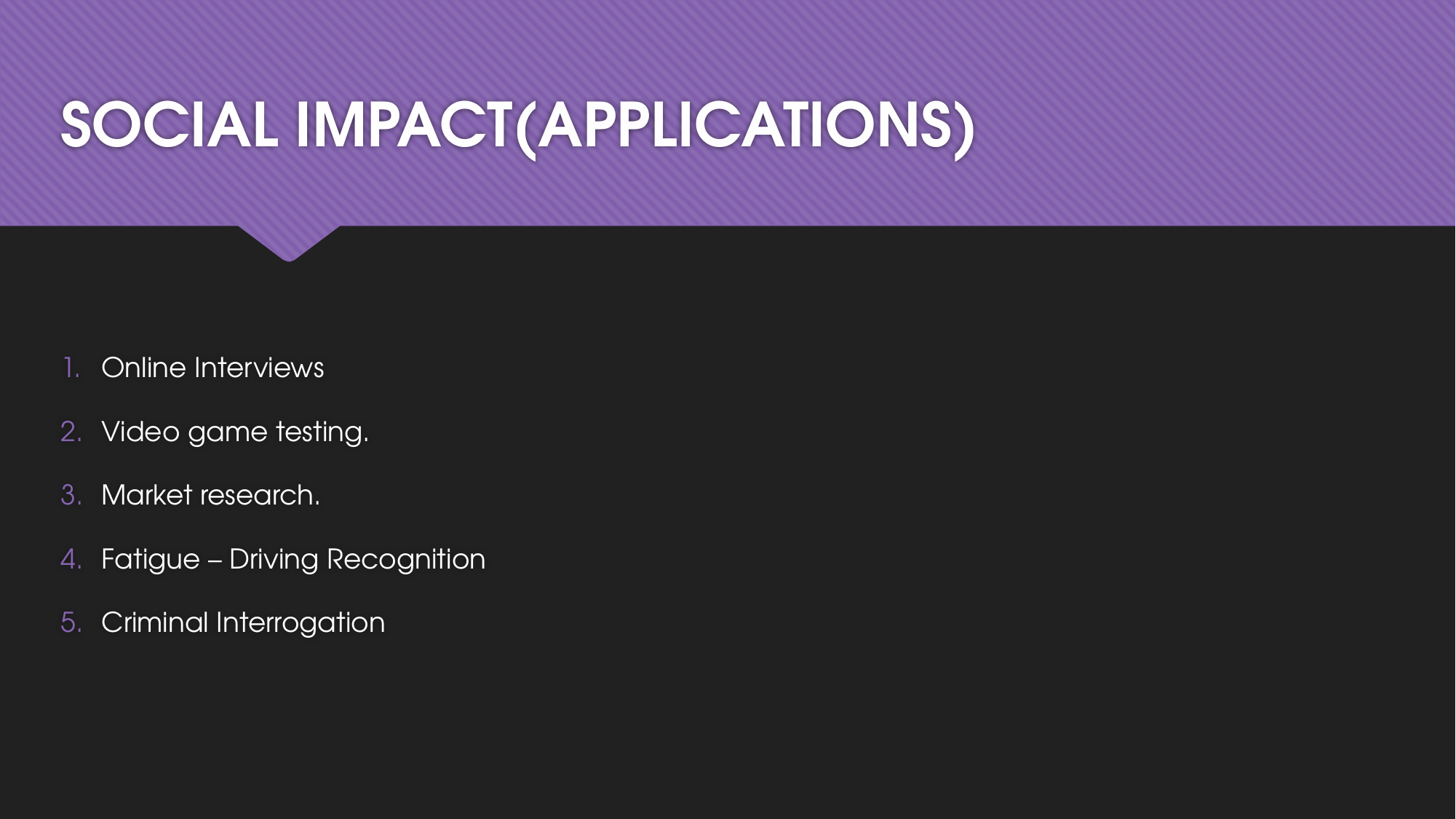

# SOCIAL IMPACT(APPLICATIONS)
Online Interviews
Video game testing.
Market research.
Fatigue – Driving Recognition
Criminal Interrogation